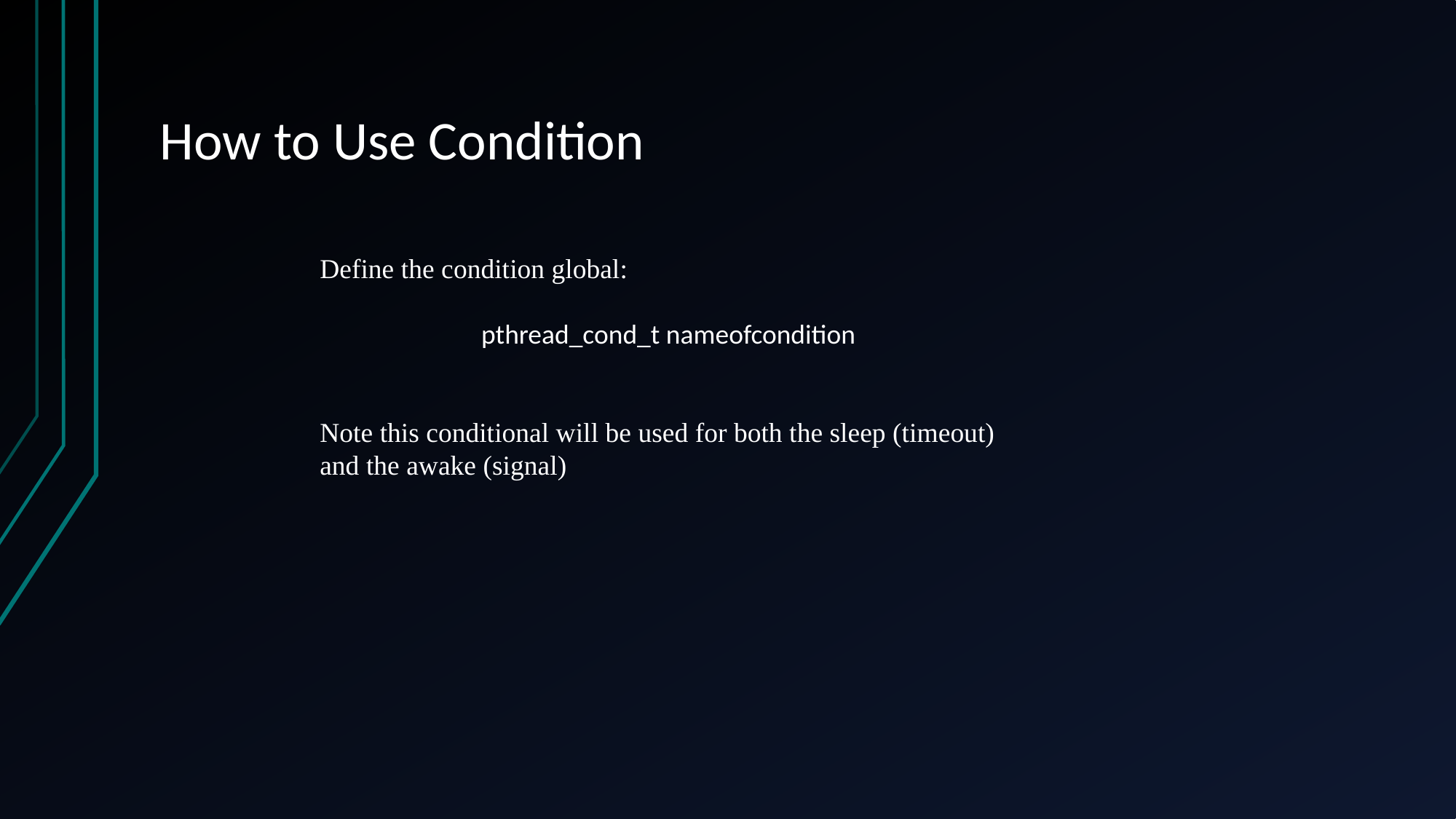

# How to Use Condition
Define the condition global:

pthread_cond_t nameofcondition

Note this conditional will be used for both the sleep (timeout) and the awake (signal)